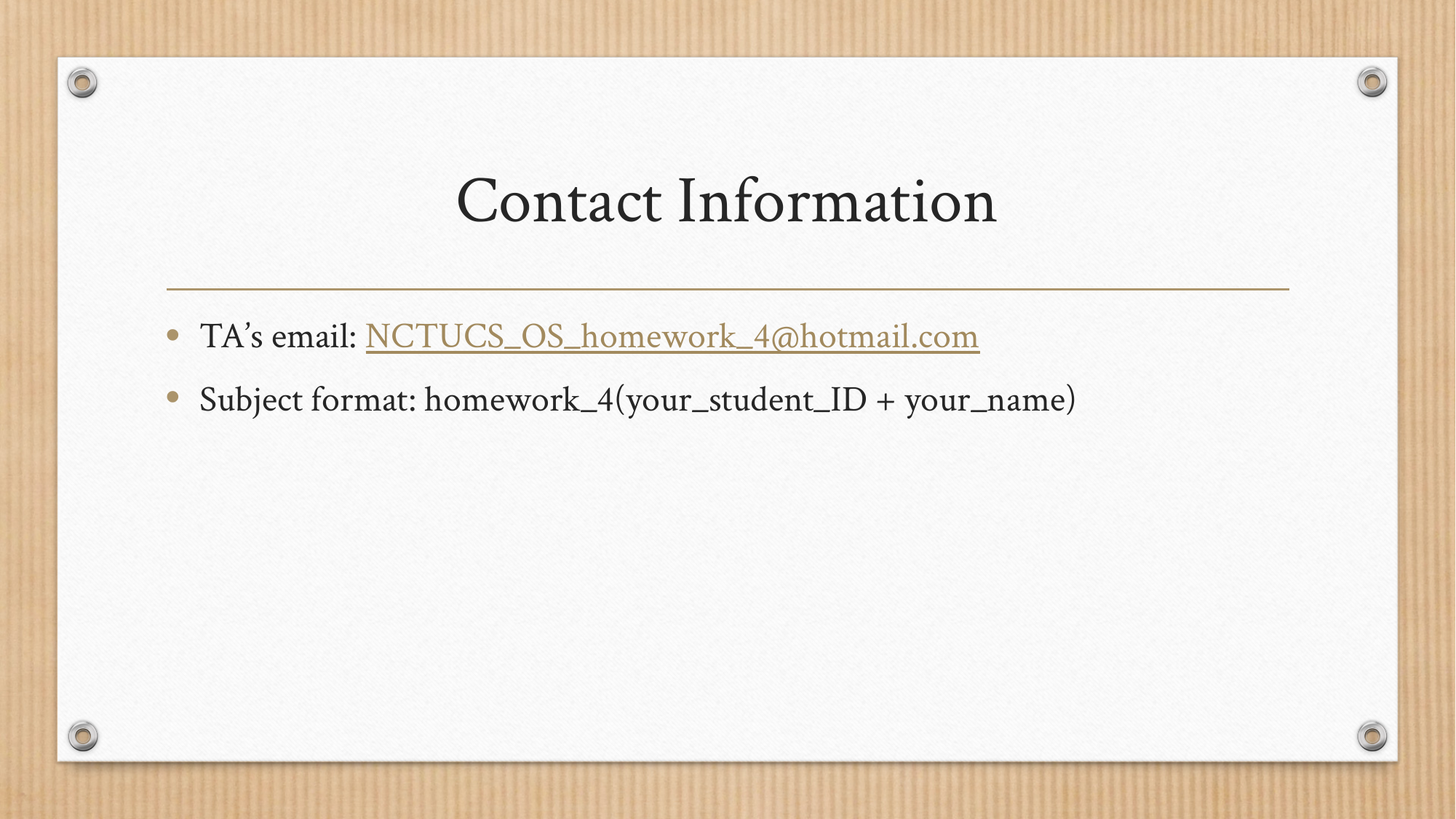

# Contact Information
TA’s email: NCTUCS_OS_homework_4@hotmail.com
Subject format: homework_4(your_student_ID + your_name)